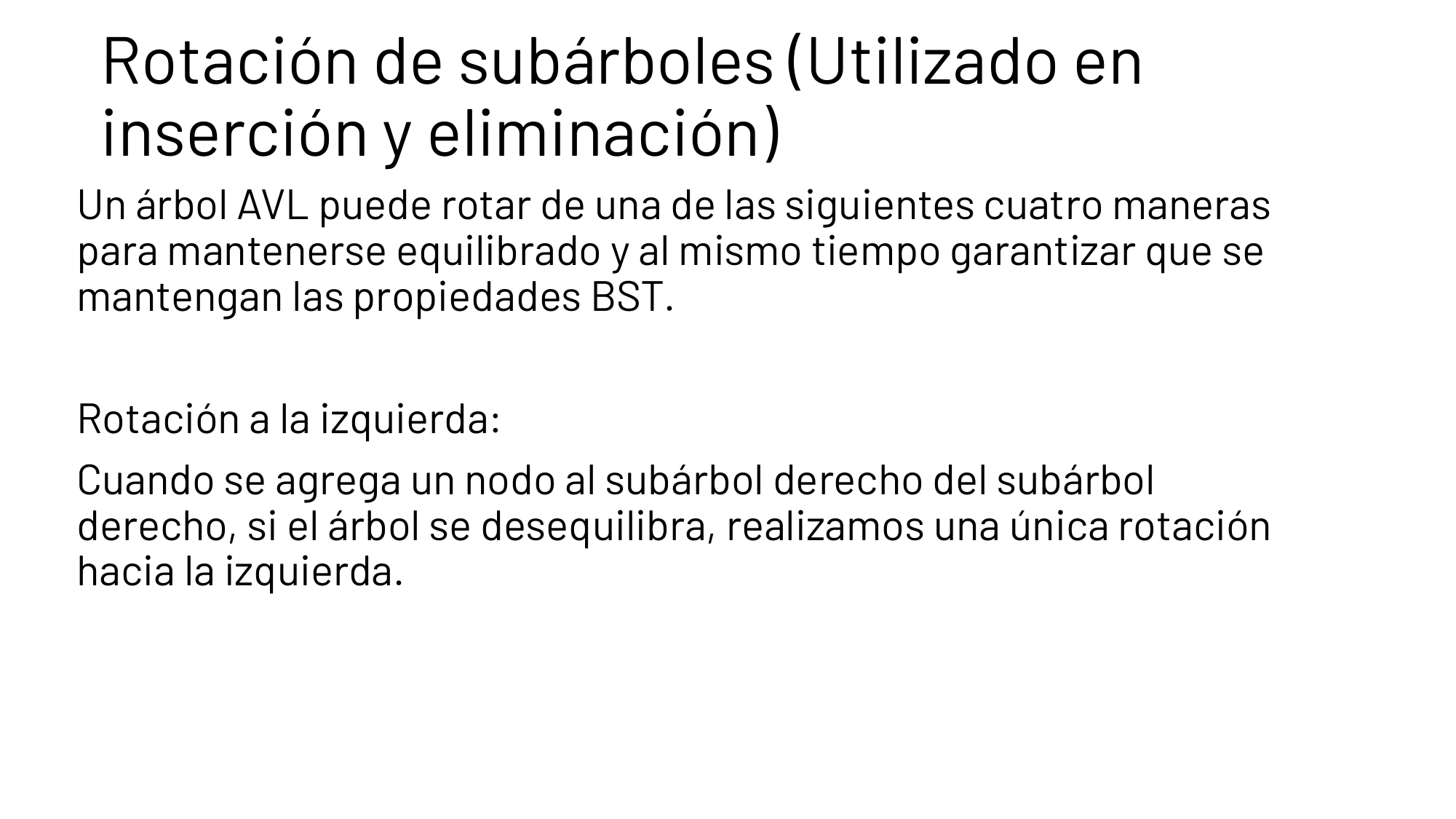

# Rotación de subárboles (Utilizado en inserción y eliminación)
Un árbol AVL puede rotar de una de las siguientes cuatro maneras para mantenerse equilibrado y al mismo tiempo garantizar que se mantengan las propiedades BST.

Rotación a la izquierda:
Cuando se agrega un nodo al subárbol derecho del subárbol derecho, si el árbol se desequilibra, realizamos una única rotación hacia la izquierda.